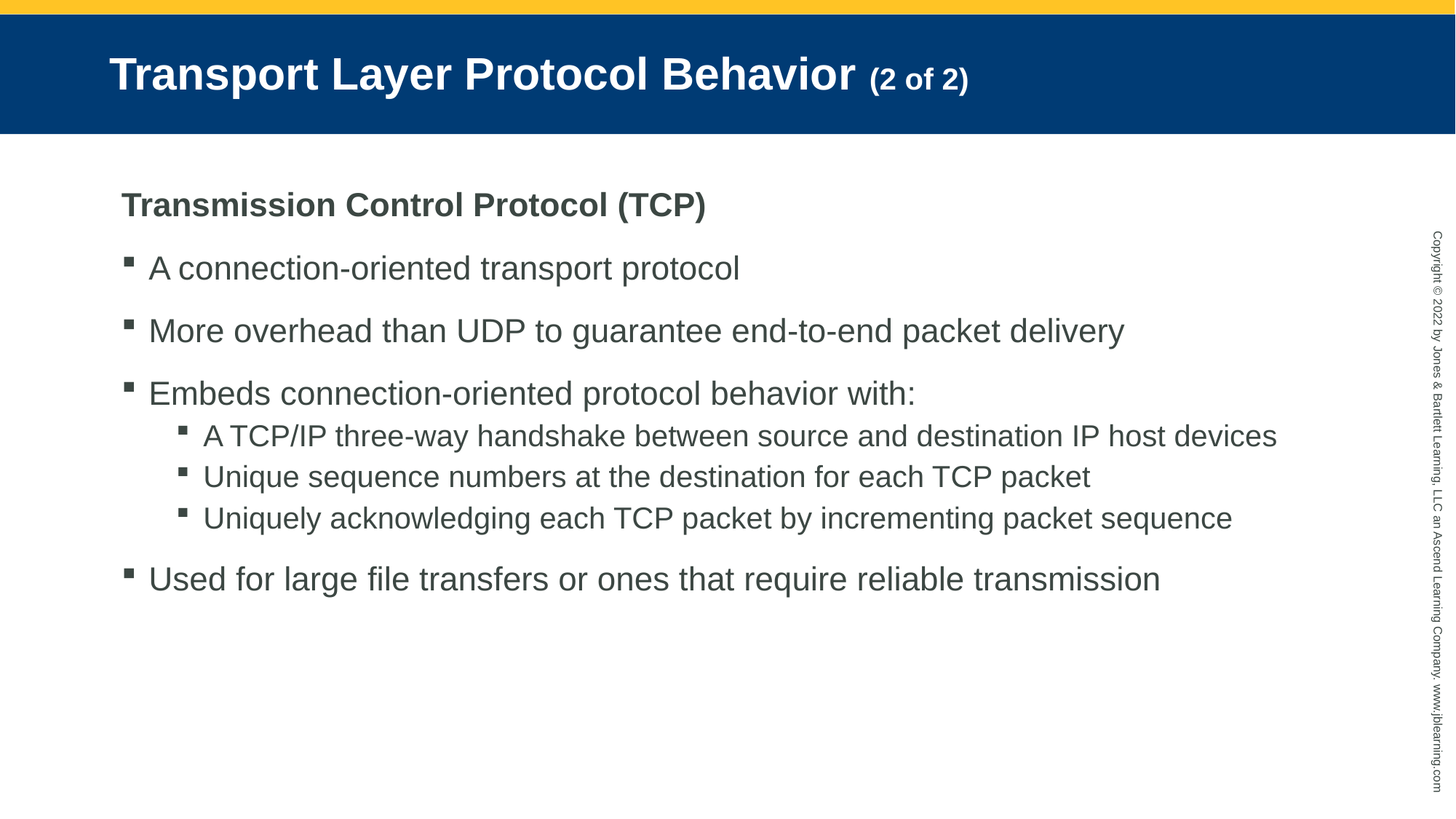

# Transport Layer Protocol Behavior (2 of 2)
Transmission Control Protocol (TCP)
A connection-oriented transport protocol
More overhead than UDP to guarantee end-to-end packet delivery
Embeds connection-oriented protocol behavior with:
A TCP/IP three-way handshake between source and destination IP host devices
Unique sequence numbers at the destination for each TCP packet
Uniquely acknowledging each TCP packet by incrementing packet sequence
Used for large file transfers or ones that require reliable transmission